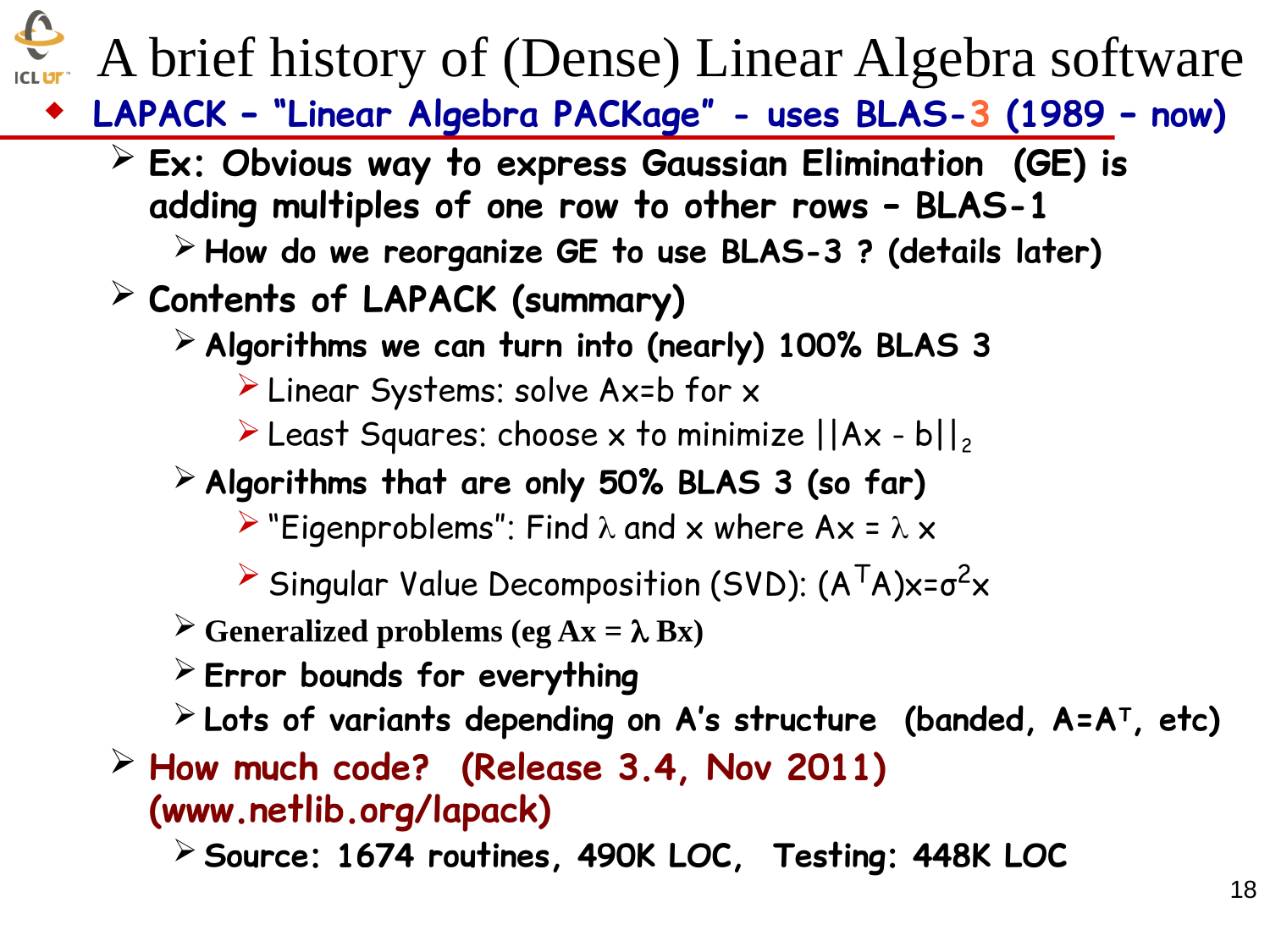

# A brief history of (Dense) Linear Algebra software
LAPACK – “Linear Algebra PACKage” - uses BLAS-3 (1989 – now)
Ex: Obvious way to express Gaussian Elimination  (GE) is adding multiples of one row to other rows – BLAS-1
How do we reorganize GE to use BLAS-3 ? (details later)
Contents of LAPACK (summary)
Algorithms we can turn into (nearly) 100% BLAS 3
Linear Systems: solve Ax=b for x
Least Squares: choose x to minimize ||Ax - b||2
Algorithms that are only 50% BLAS 3 (so far)
“Eigenproblems”: Find λ and x where Ax = λ x
Singular Value Decomposition (SVD): (ATA)x=σ2x
Generalized problems (eg Ax = λ Bx)
Error bounds for everything
Lots of variants depending on A’s structure  (banded, A=AT, etc)
How much code?  (Release 3.4, Nov 2011) (www.netlib.org/lapack)
Source: 1674 routines, 490K LOC,  Testing: 448K LOC
18